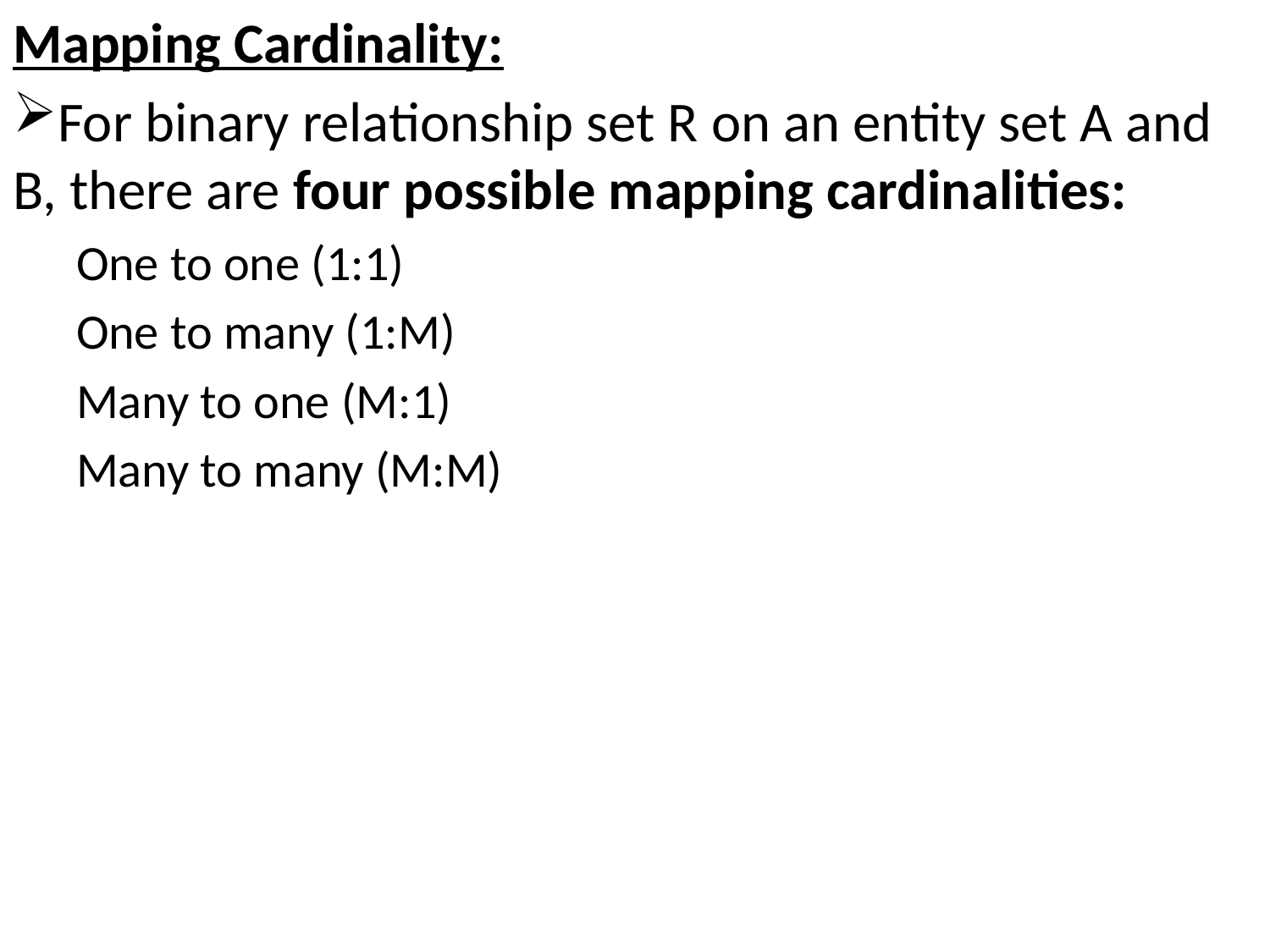

Mapping Cardinality:
For binary relationship set R on an entity set A and B, there are four possible mapping cardinalities:
One to one (1:1)
One to many (1:M)
Many to one (M:1)
Many to many (M:M)